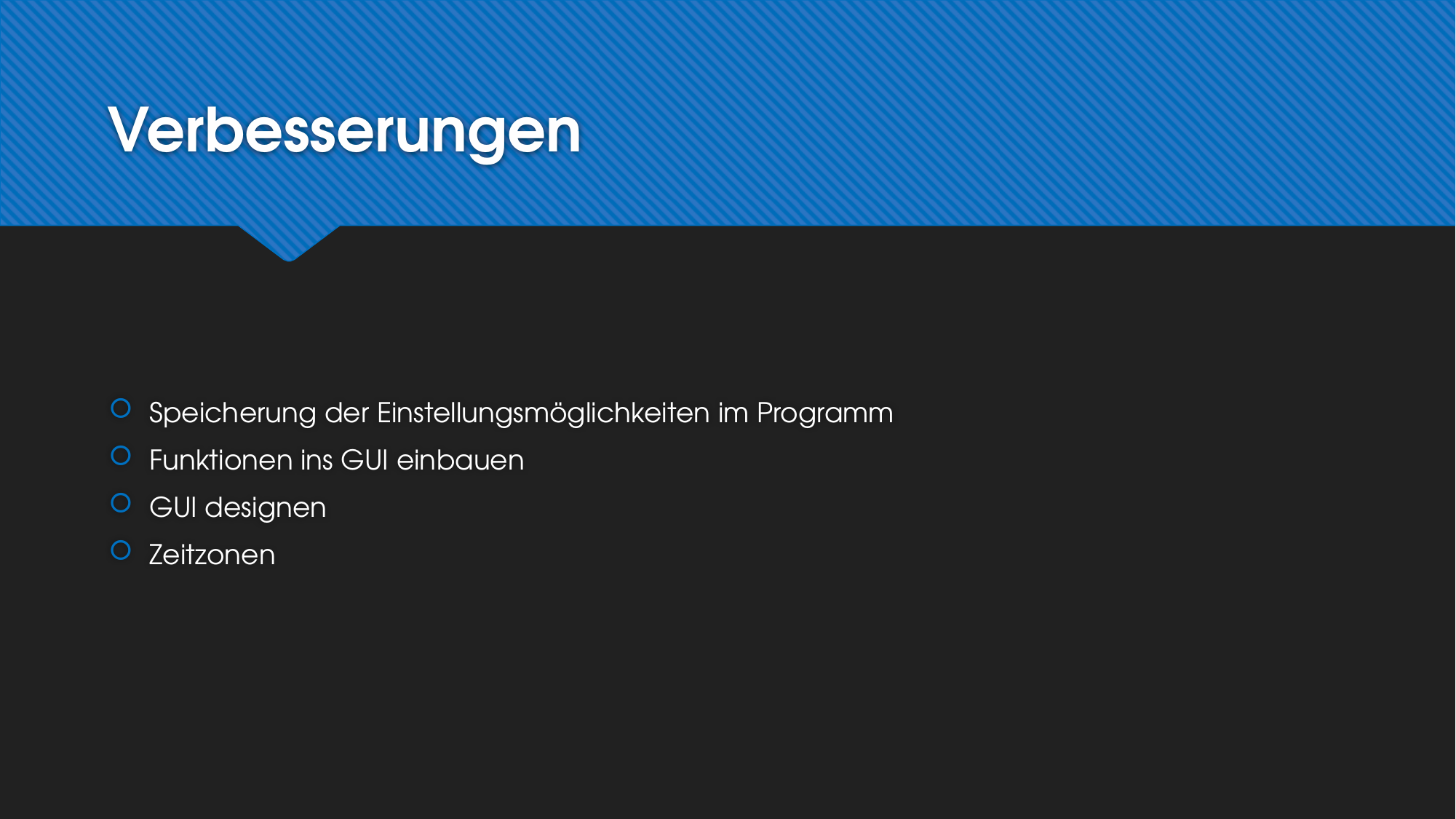

# Verbesserungen
Speicherung der Einstellungsmöglichkeiten im Programm
Funktionen ins GUI einbauen
GUI designen
Zeitzonen